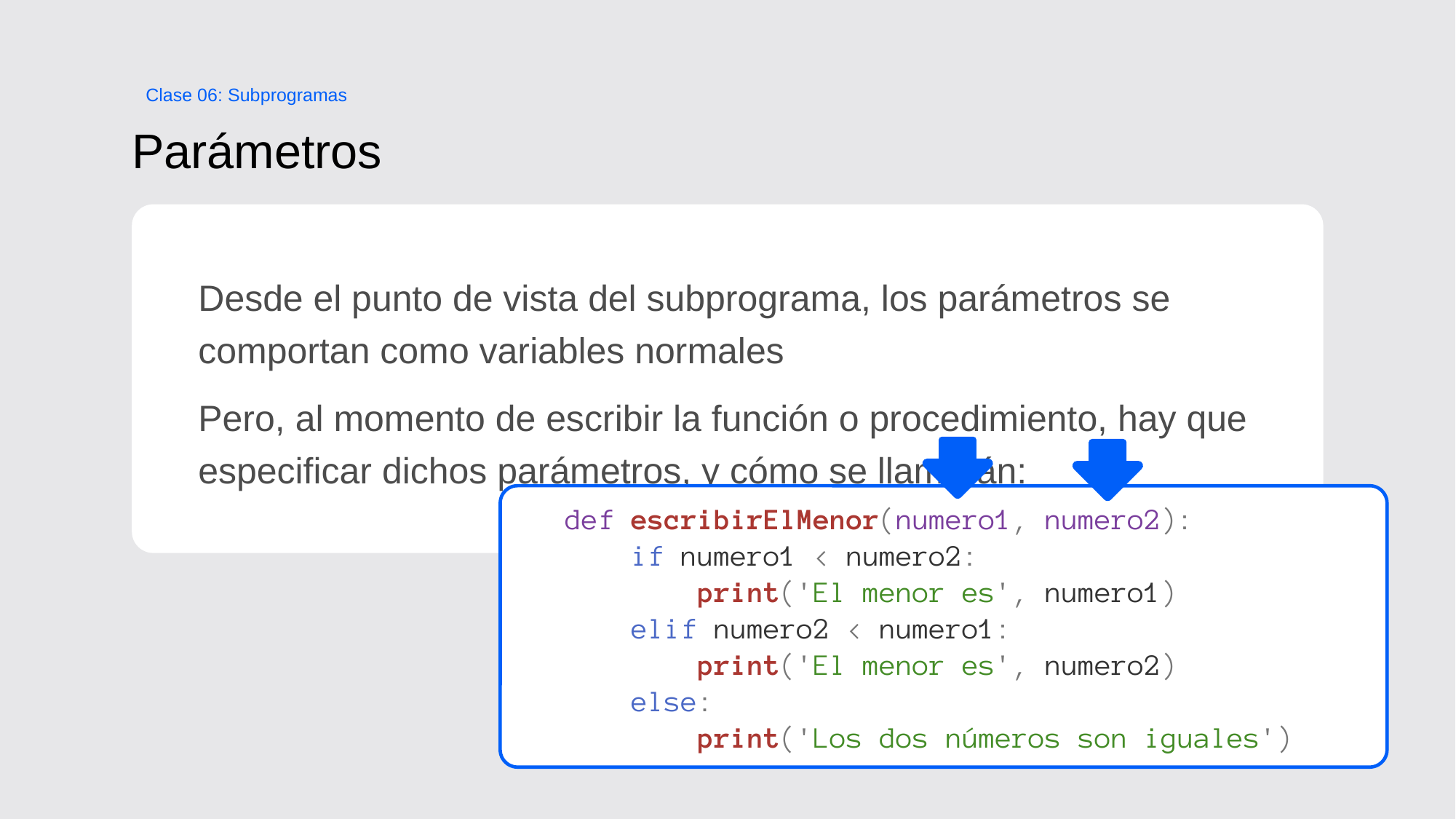

Clase 06: Subprogramas
# Parámetros
Desde el punto de vista del subprograma, los parámetros se comportan como variables normales
Pero, al momento de escribir la función o procedimiento, hay que especificar dichos parámetros, y cómo se llamarán:

def escribirElMenor(numero1, numero2):
    if numero1 < numero2:
        print('El menor es', numero1)
    elif numero2 < numero1:
        print('El menor es', numero2)
    else:
        print('Los dos números son iguales')